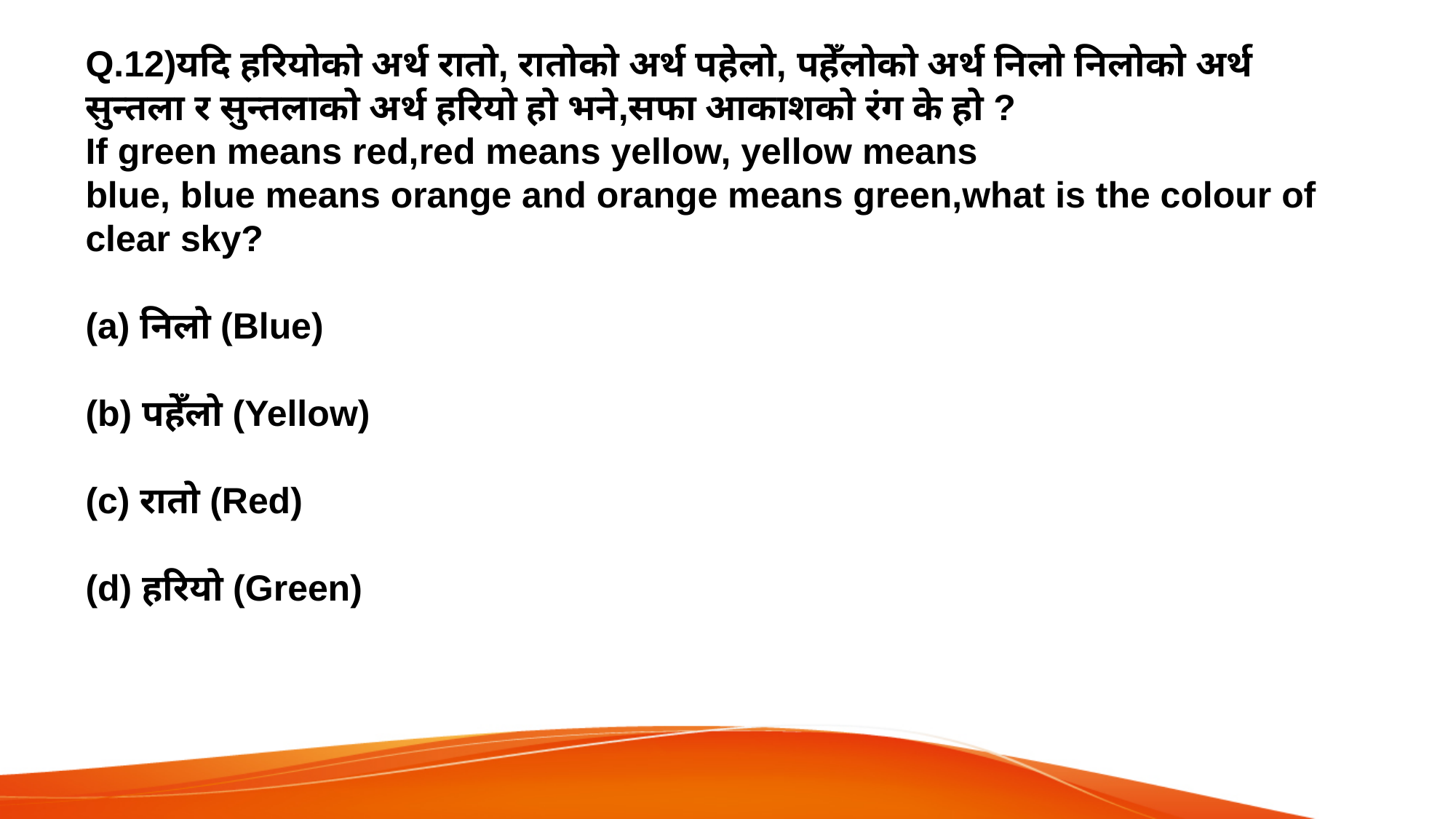

Q.12)यदि हरियोको अर्थ रातो, रातोको अर्थ पहेलो, पहेँलोको अर्थ निलो निलोको अर्थ सुन्तला र सुन्तलाको अर्थ हरियो हो भने,सफा आकाशको रंग के हो ?
If green means red,red means yellow, yellow means
blue, blue means orange and orange means green,what is the colour of clear sky?

(a) निलो (Blue)

(b) पहेँलो (Yellow)

(c) रातो (Red)

(d) हरियो (Green)